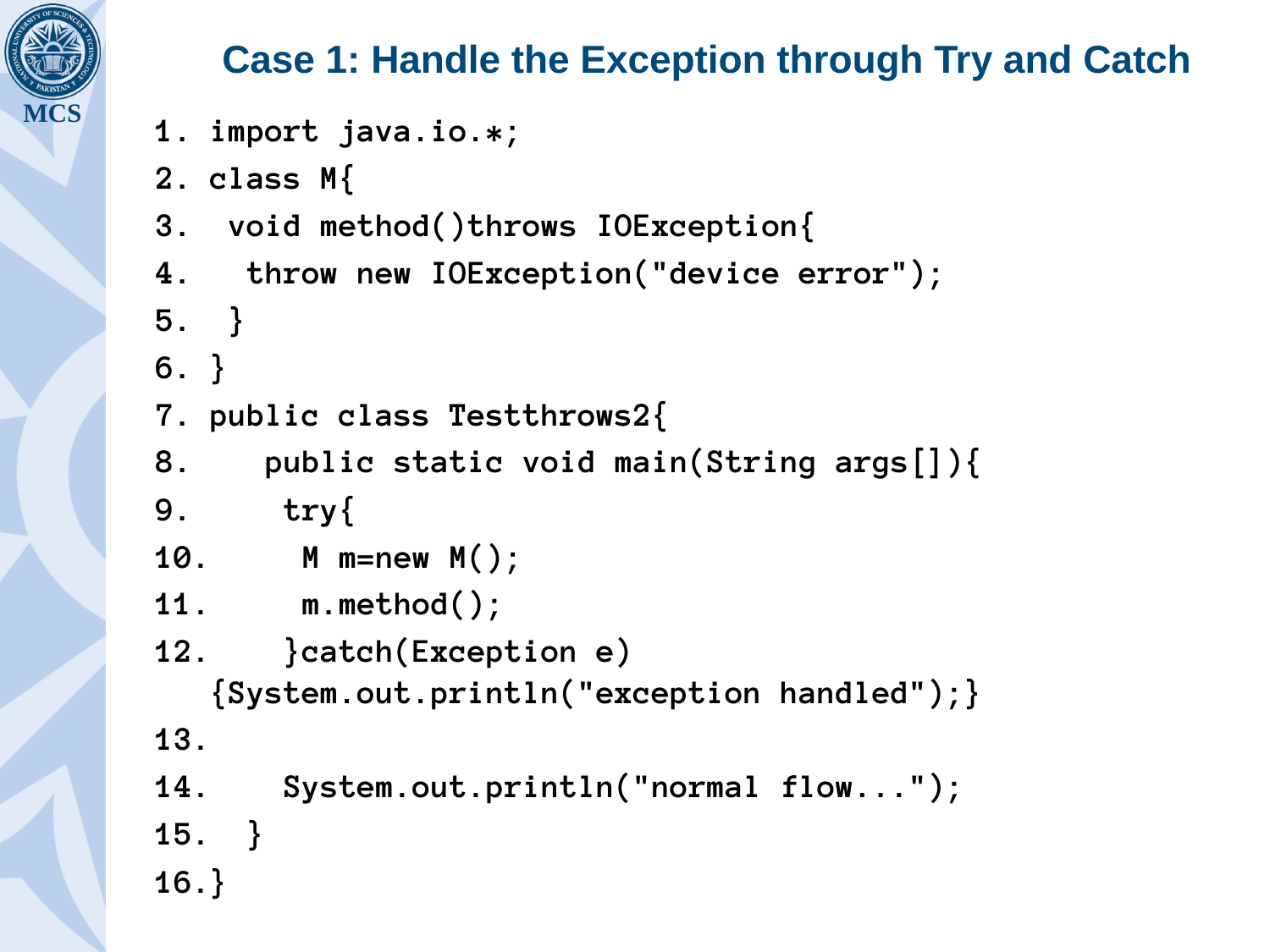

# Case 1: Handle the Exception through Try and Catch
import java.io.*;
class M{
 void method()throws IOException{
  throw new IOException("device error");
 }
}
public class Testthrows2{
   public static void main(String args[]){
    try{
     M m=new M();
     m.method();
    }catch(Exception e){System.out.println("exception handled");}

    System.out.println("normal flow...");
  }
}